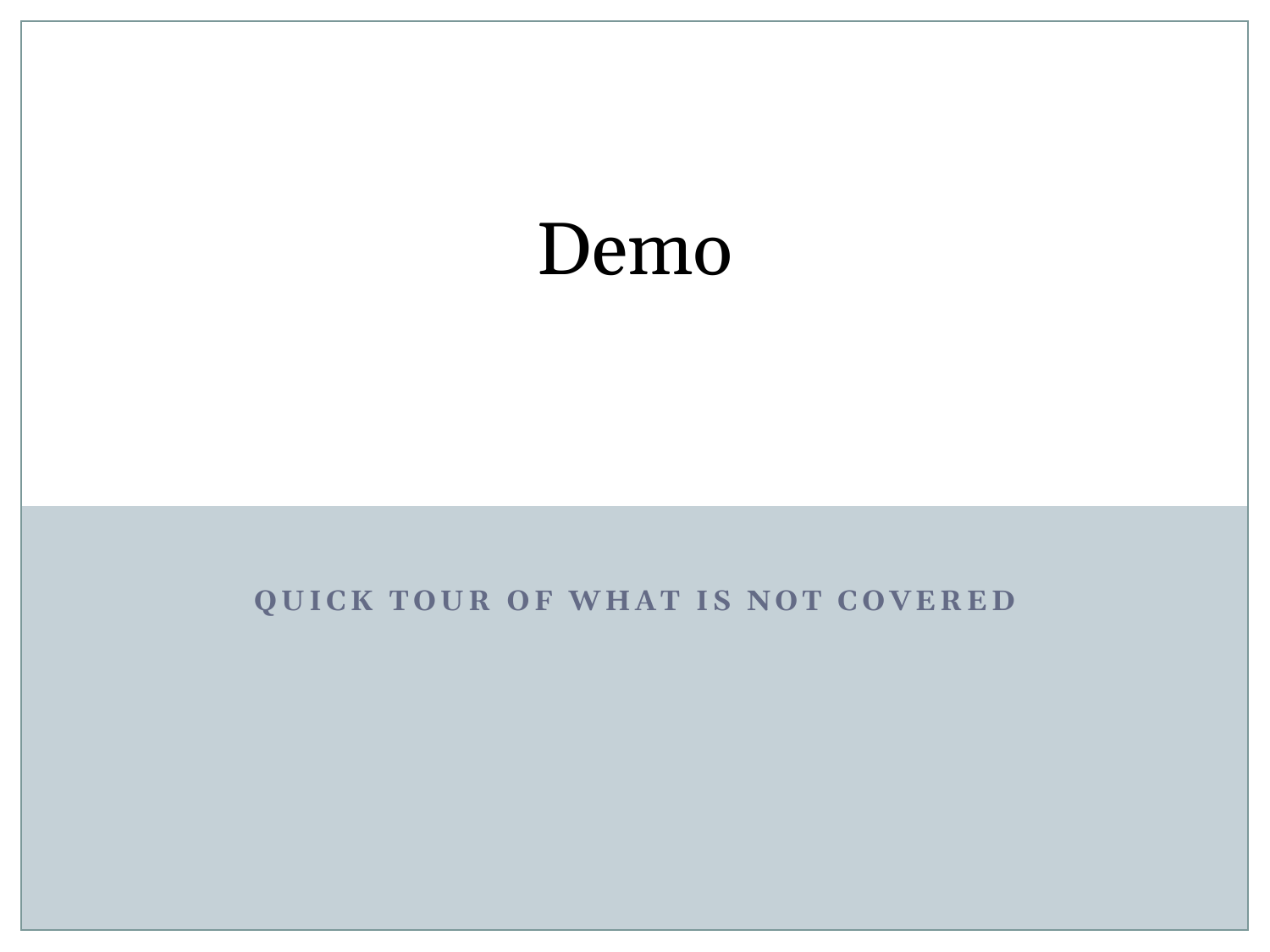

# Demo
Quick tour of what is not covered